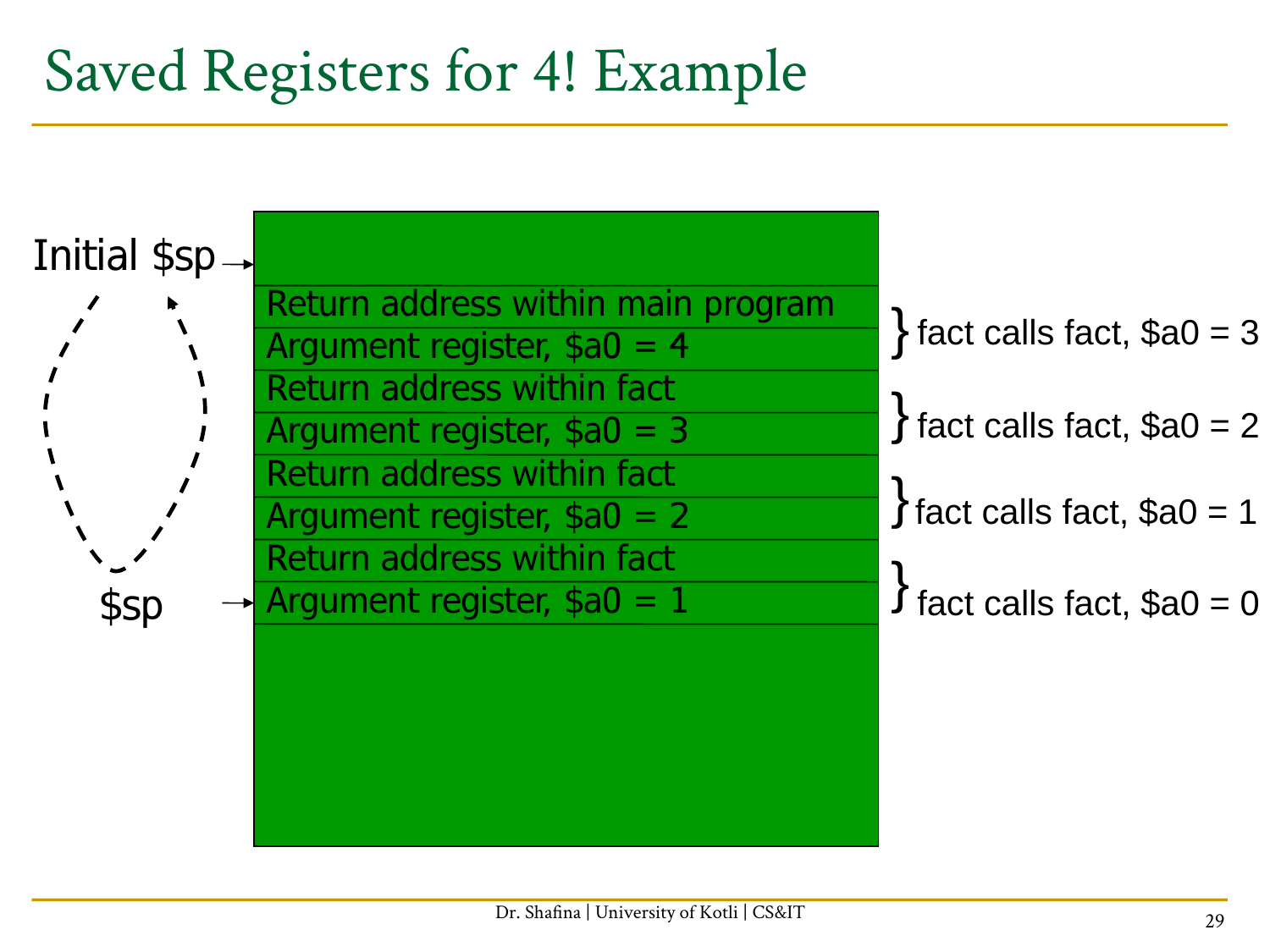

# Saved Registers for 4! Example

Initial $sp

Return address within main program
Argument register, $a0 = 4
Return address within fact
Argument register, $a0 = 3
Return address within fact
Argument register, $a0 = 2
Return address within fact
Argument register, $a0 = 1

}

 fact calls fact, $a0 = 3

 fact calls fact, $a0 = 2

 fact calls fact, $a0 = 1

 fact calls fact, $a0 = 0

}

}

}
     $sp

Dr. Shafina | University of Kotli | CS&IT
29